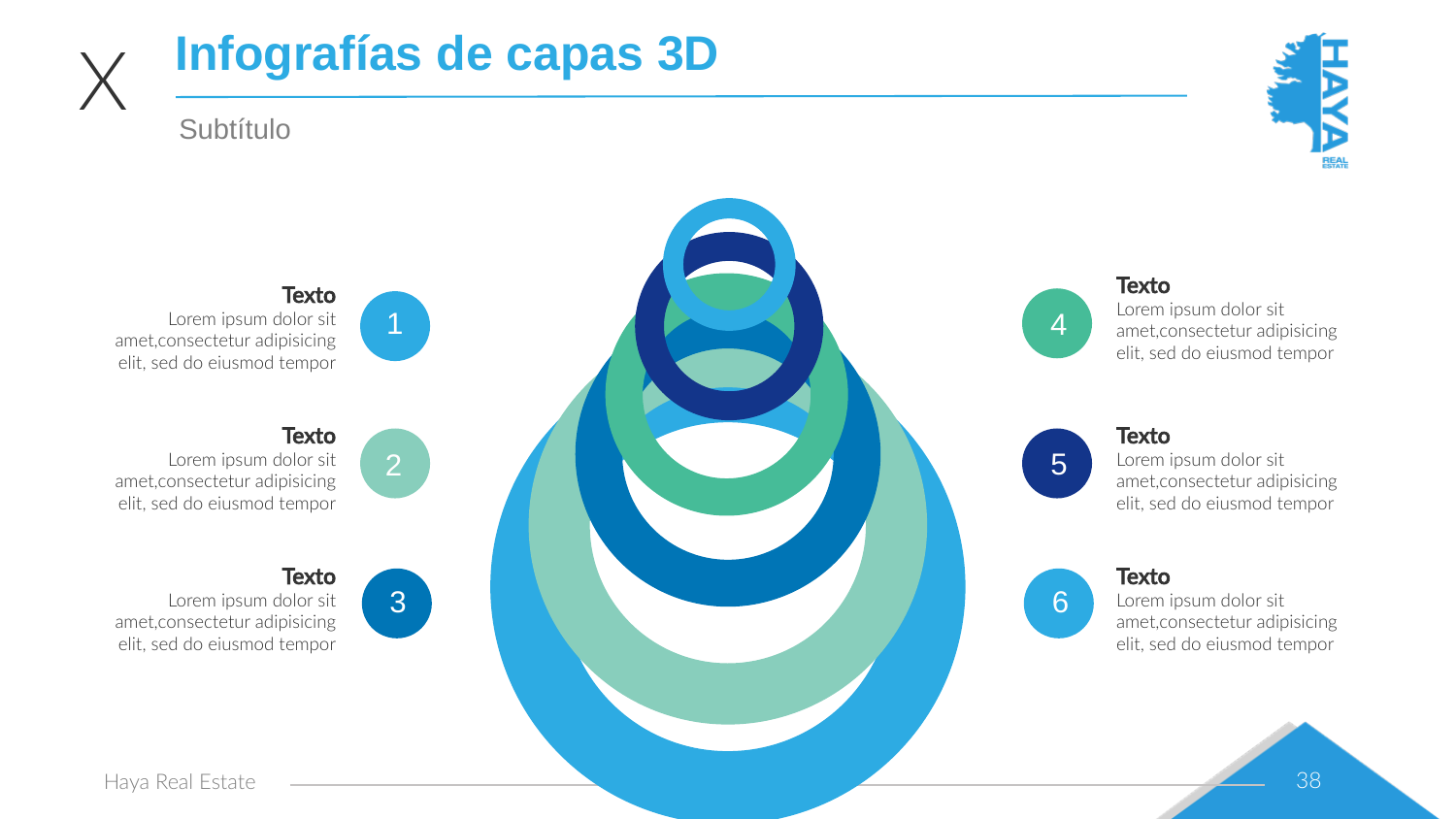

# Infografías de capas 3D
X
Subtítulo

Texto
Lorem ipsum dolor sit amet,consectetur adipisicing elit, sed do eiusmod tempor

Texto
Lorem ipsum dolor sit amet,consectetur adipisicing elit, sed do eiusmod tempor

1
4

Texto
Lorem ipsum dolor sit amet,consectetur adipisicing elit, sed do eiusmod tempor
Texto
Lorem ipsum dolor sit amet,consectetur adipisicing elit, sed do eiusmod tempor

5
2
Texto
Lorem ipsum dolor sit amet,consectetur adipisicing elit, sed do eiusmod tempor
Texto
Lorem ipsum dolor sit amet,consectetur adipisicing elit, sed do eiusmod tempor

6
3